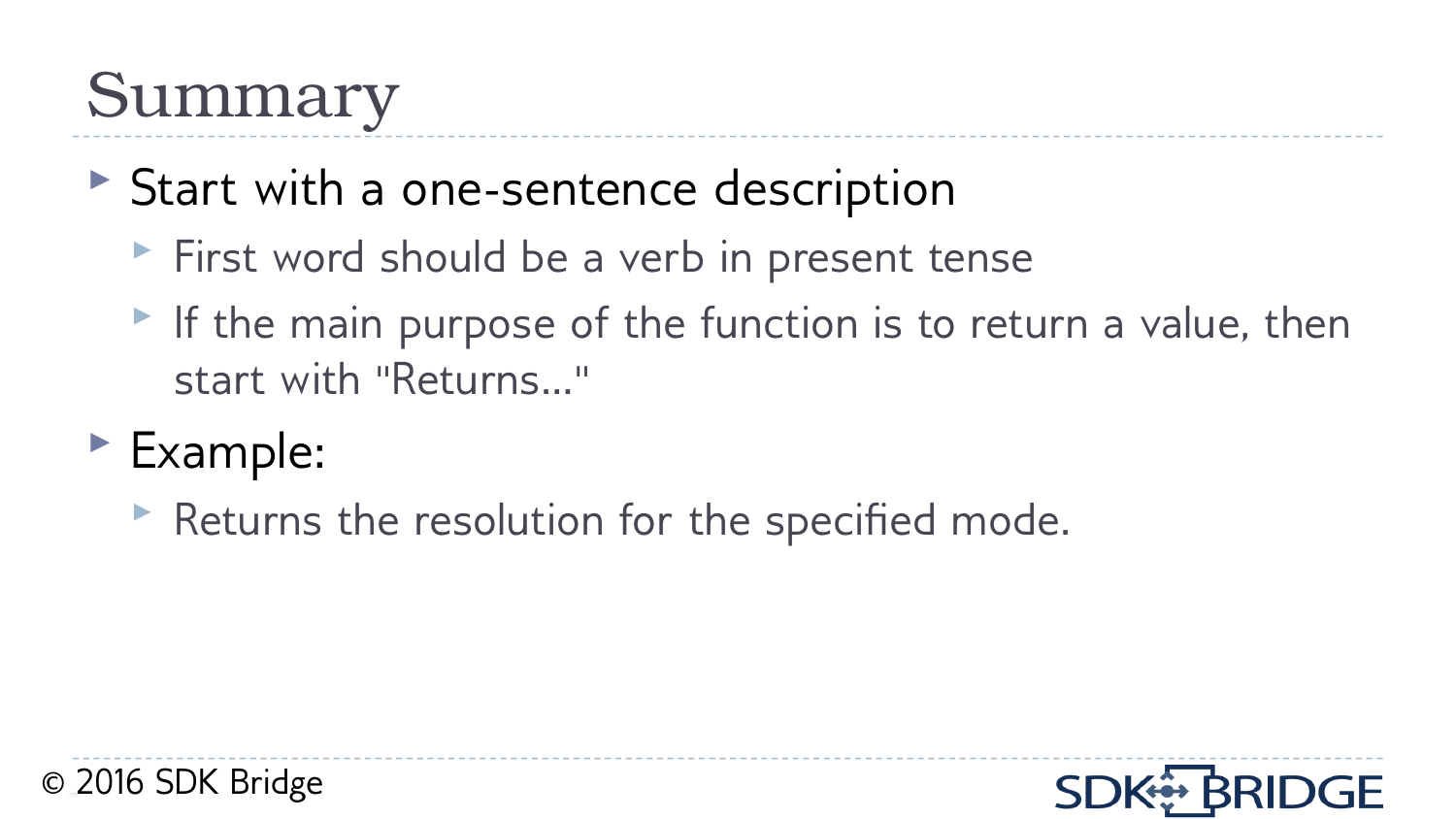

# Summary
Start with a one-sentence description
First word should be a verb in present tense
If the main purpose of the function is to return a value, then start with "Returns…"
Example:
Returns the resolution for the specified mode.